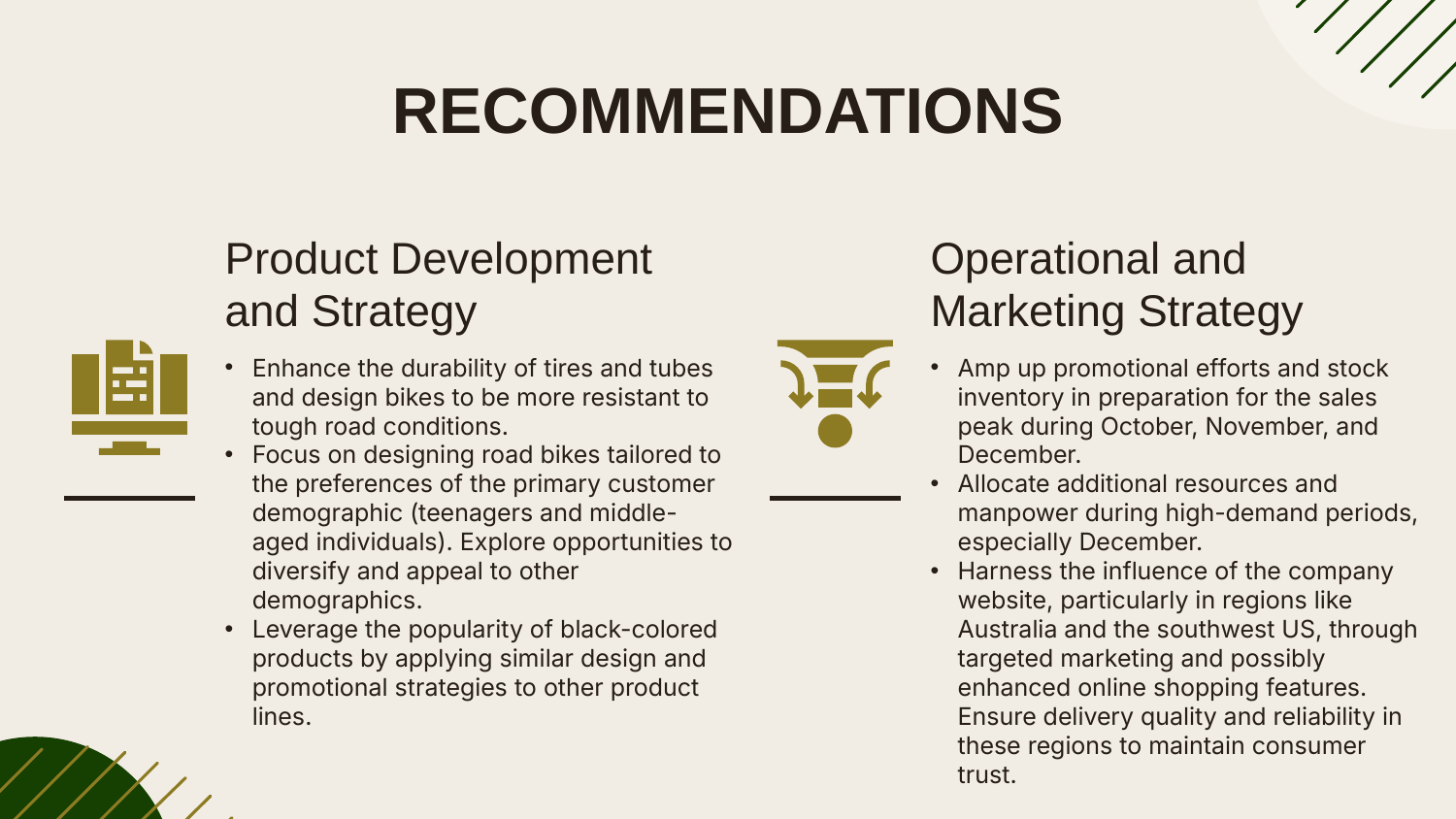

# RECOMMENDATIONS
Operational and Marketing Strategy
Product Development and Strategy
Amp up promotional efforts and stock inventory in preparation for the sales peak during October, November, and December.
Allocate additional resources and manpower during high-demand periods, especially December.
Harness the influence of the company website, particularly in regions like Australia and the southwest US, through targeted marketing and possibly enhanced online shopping features. Ensure delivery quality and reliability in these regions to maintain consumer trust.
Enhance the durability of tires and tubes and design bikes to be more resistant to tough road conditions.
Focus on designing road bikes tailored to the preferences of the primary customer demographic (teenagers and middle-aged individuals). Explore opportunities to diversify and appeal to other demographics.
Leverage the popularity of black-colored products by applying similar design and promotional strategies to other product lines.